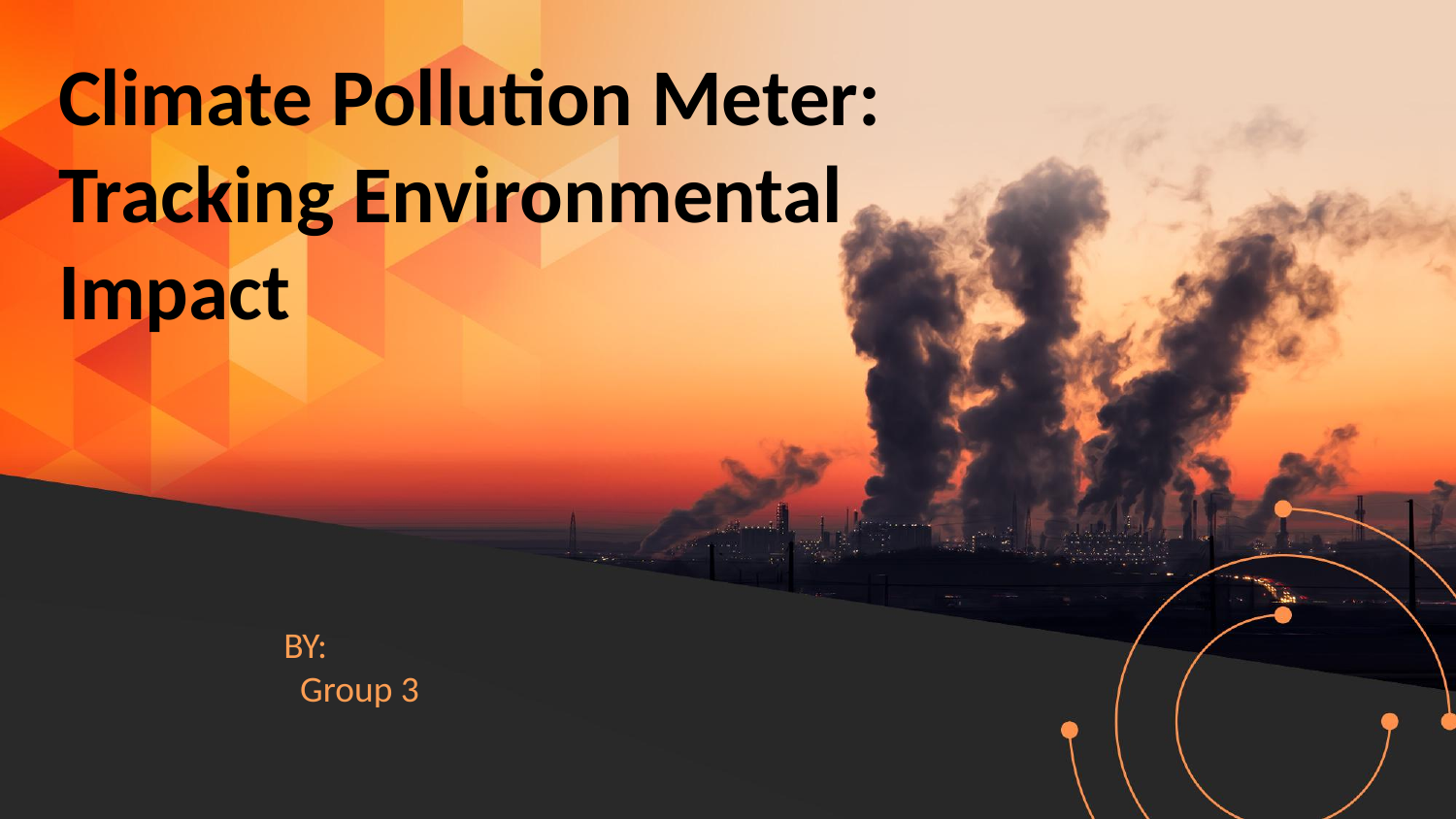

# Climate Pollution Meter: Tracking Environmental Impact
BY:
  Group 3